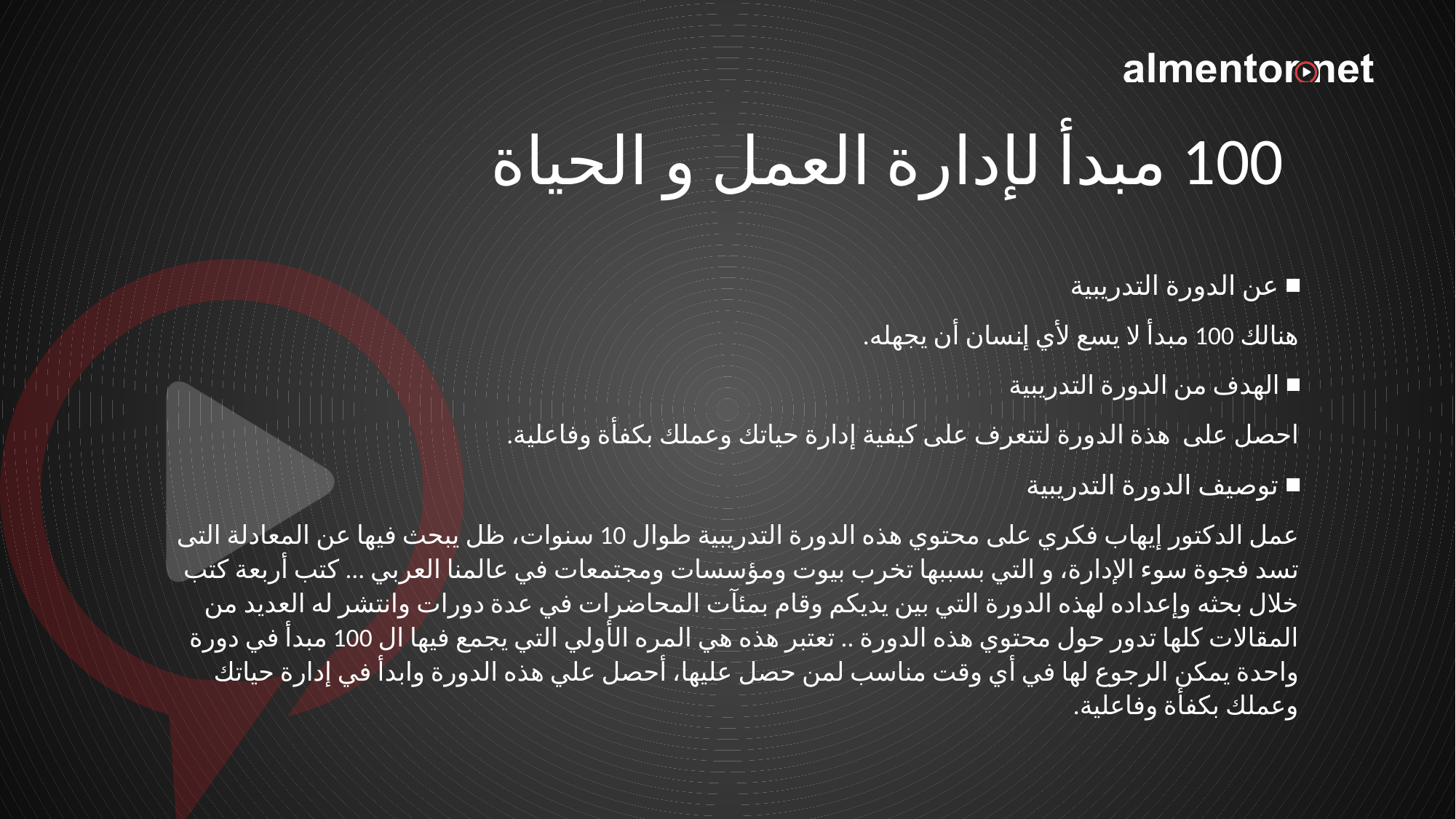

# 100 مبدأ لإدارة العمل و الحياة
 عن الدورة التدريبية
هنالك 100 مبدأ لا يسع لأي إنسان أن يجهله.
 الهدف من الدورة التدريبية
احصل على  هذة الدورة لتتعرف على كيفية إدارة حياتك وعملك بكفأة وفاعلية.
 توصيف الدورة التدريبية
عمل الدكتور إيهاب فكري على محتوي هذه الدورة التدريبية طوال 10 سنوات، ظل يبحث فيها عن المعادلة التى تسد فجوة سوء الإدارة، و التي بسببها تخرب بيوت ومؤسسات ومجتمعات في عالمنا العربي ... كتب أربعة كتب خلال بحثه وإعداده لهذه الدورة التي بين يديكم وقام بمئآت المحاضرات في عدة دورات وانتشر له العديد من المقالات كلها تدور حول محتوي هذه الدورة .. تعتبر هذه هي المره الأولي التي يجمع فيها ال 100 مبدأ في دورة واحدة يمكن الرجوع لها في أي وقت مناسب لمن حصل عليها، أحصل علي هذه الدورة وابدأ في إدارة حياتك وعملك بكفأة وفاعلية.